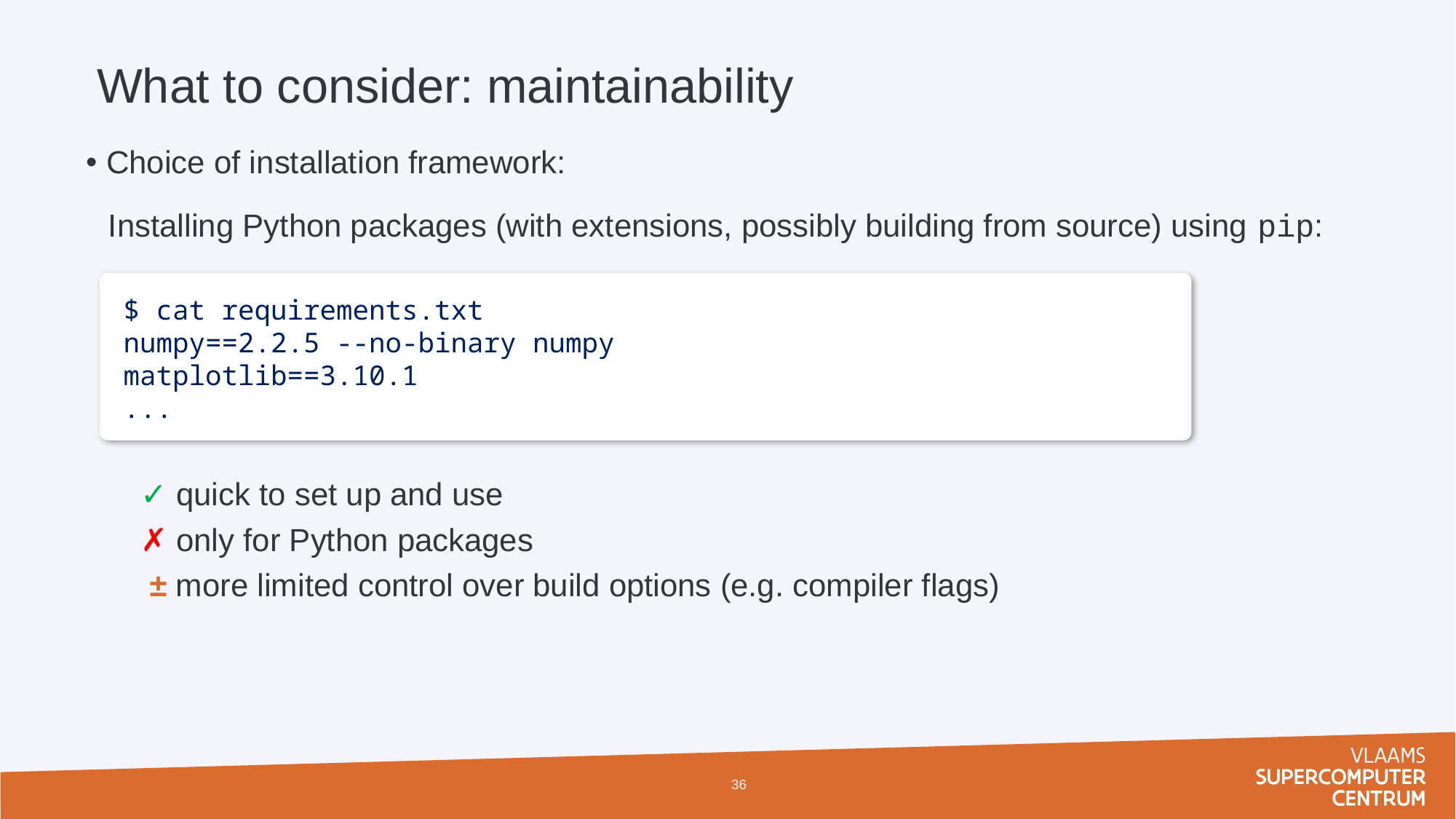

What to consider: maintainability
Choice of installation framework:

 Installing Python packages (with extensions, possibly building from source) using pip:

$ cat requirements.txt
numpy==2.2.5 --no-binary numpy
matplotlib==3.10.1
...
	 ✓ quick to set up and use
	 ✗ only for Python packages
	  ± more limited control over build options (e.g. compiler flags)

36